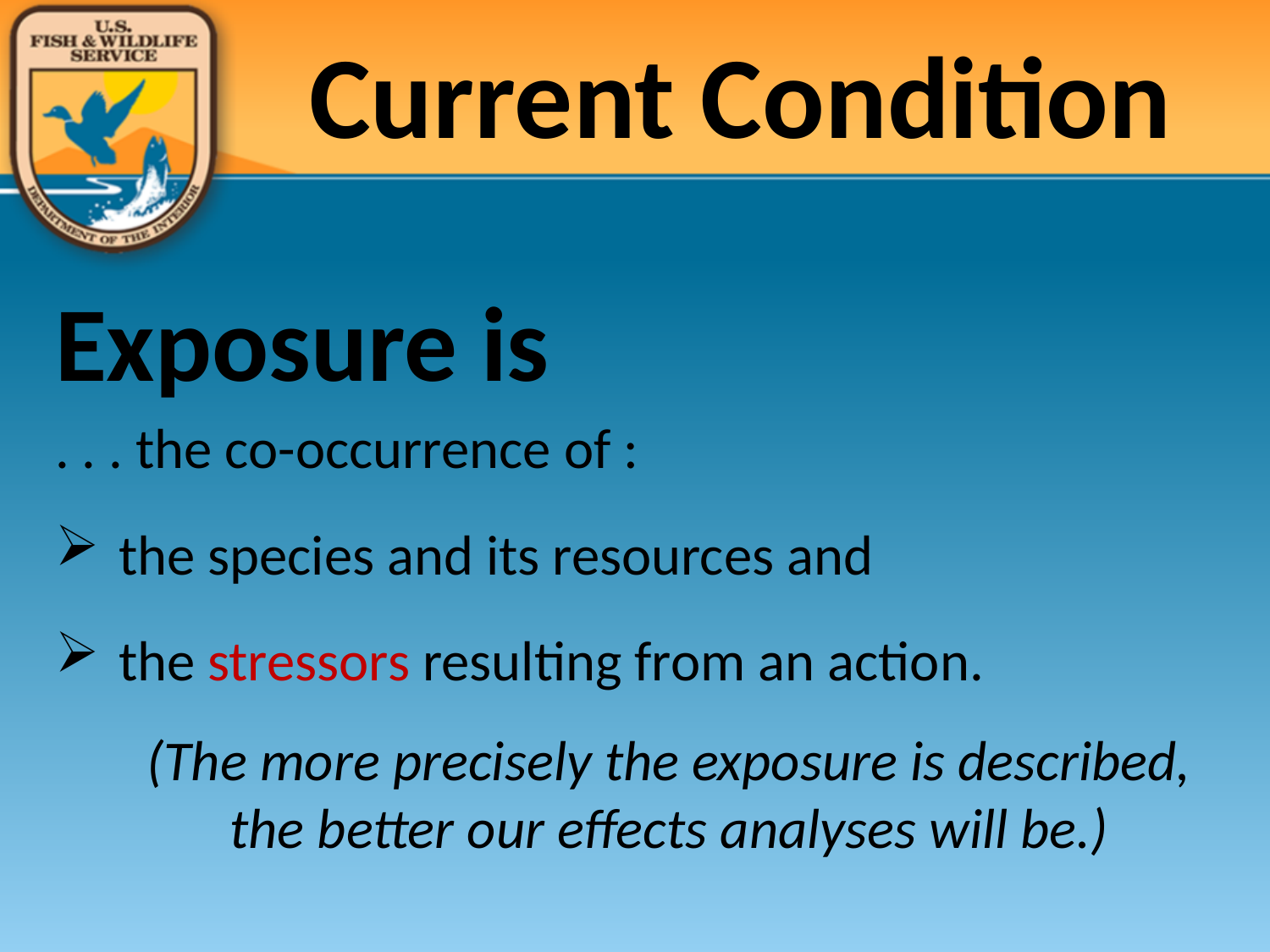

Current Condition
Exposure is
. . . the co-occurrence of :
the species and its resources and
the stressors resulting from an action.
(The more precisely the exposure is described, the better our effects analyses will be.)